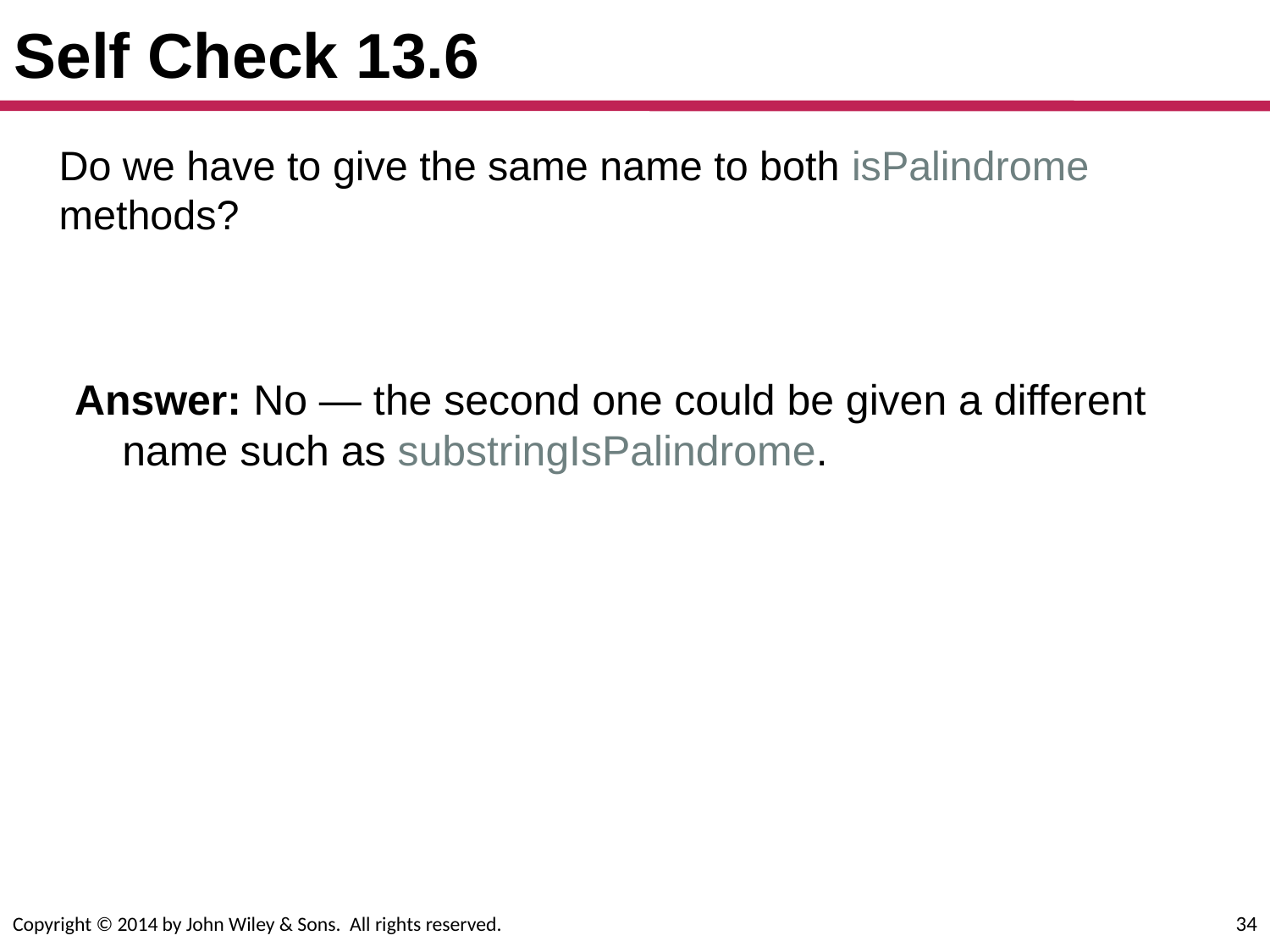

# Self Check 13.6
	Do we have to give the same name to both isPalindrome methods?
Answer: No — the second one could be given a different name such as substringIsPalindrome.